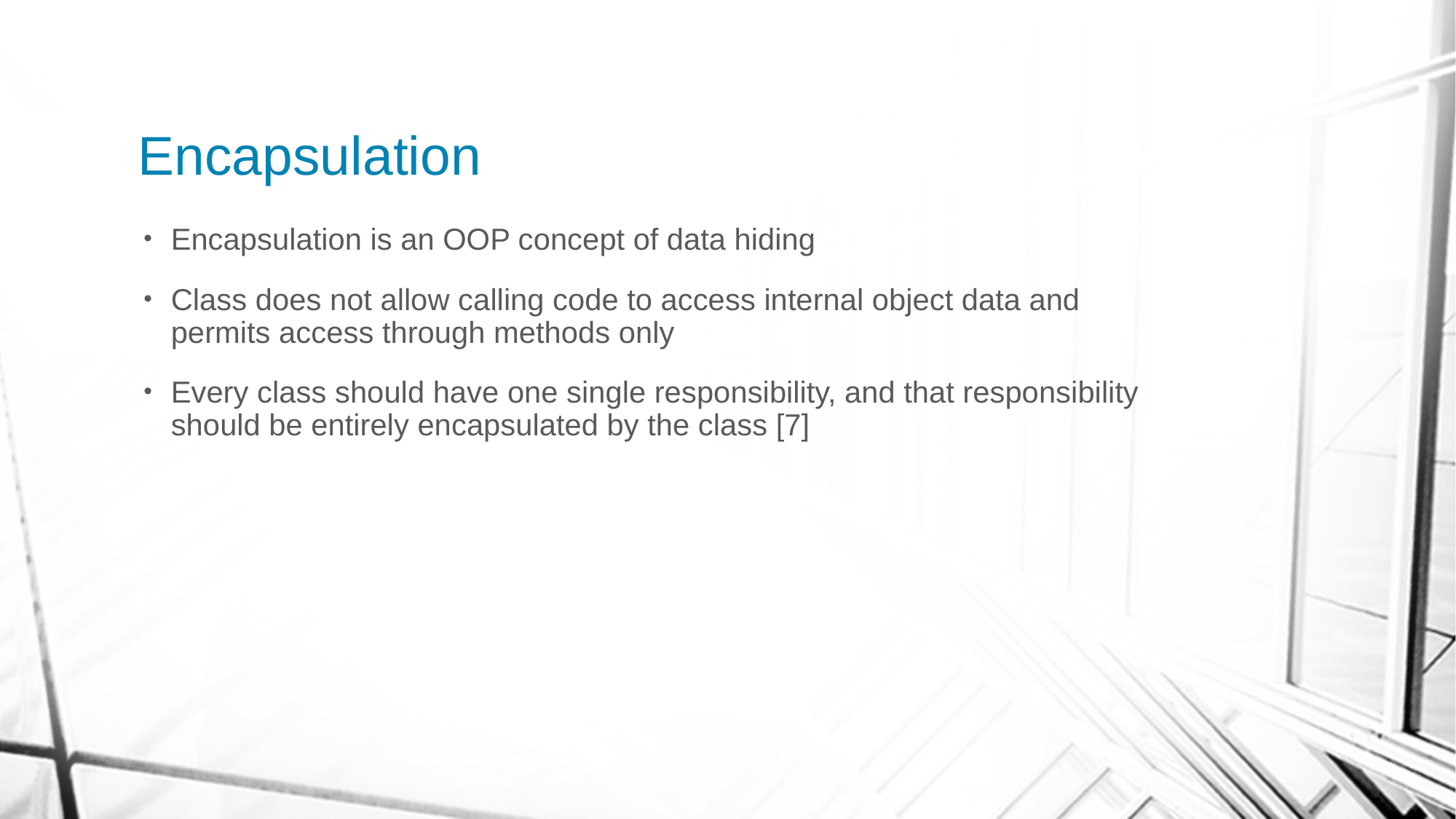

# Encapsulation
Encapsulation is an OOP concept of data hiding
Class does not allow calling code to access internal object data and permits access through methods only
Every class should have one single responsibility, and that responsibility should be entirely encapsulated by the class [7]